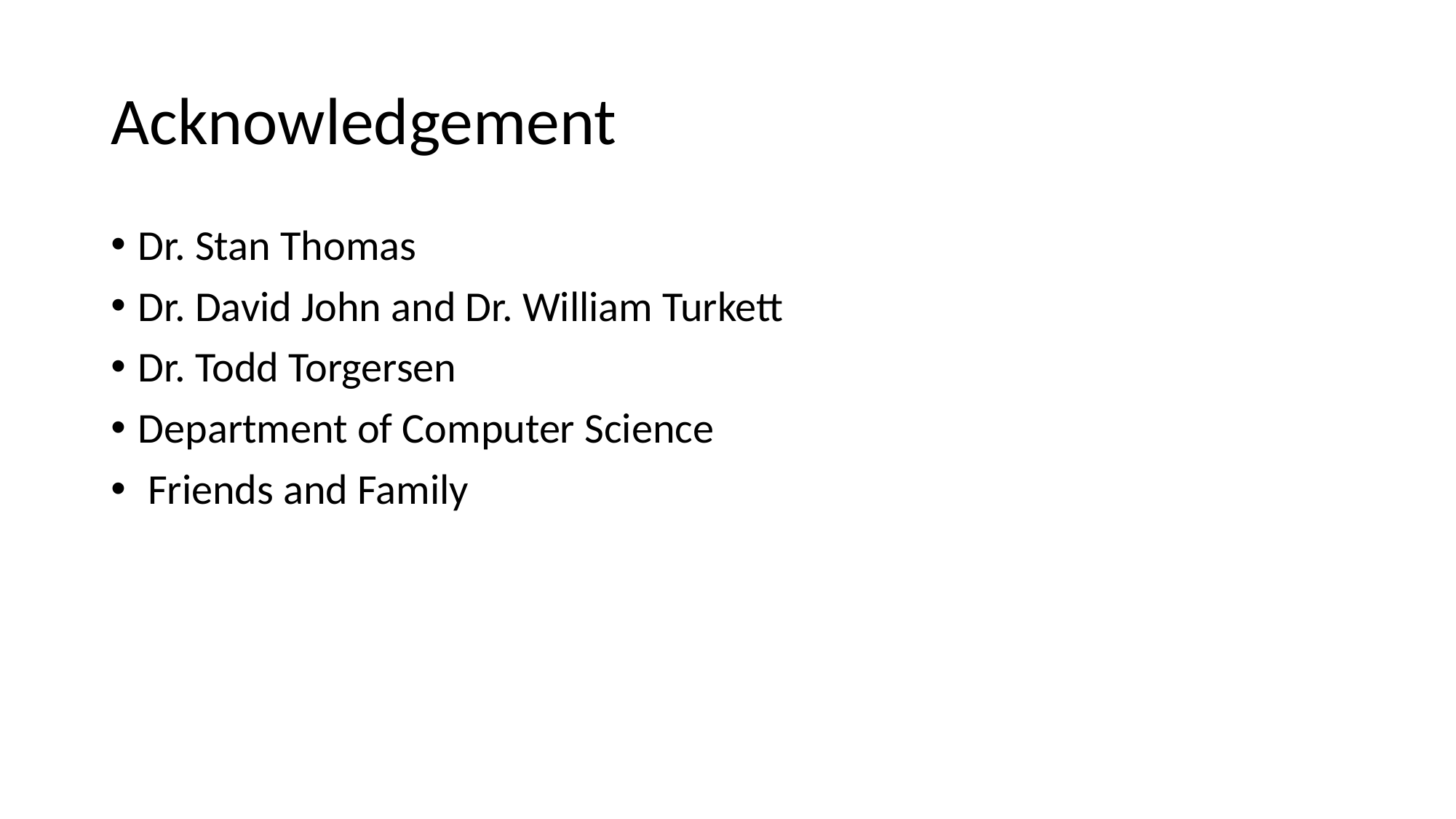

# Acknowledgement
Dr. Stan Thomas
Dr. David John and Dr. William Turkett
Dr. Todd Torgersen
Department of Computer Science
 Friends and Family